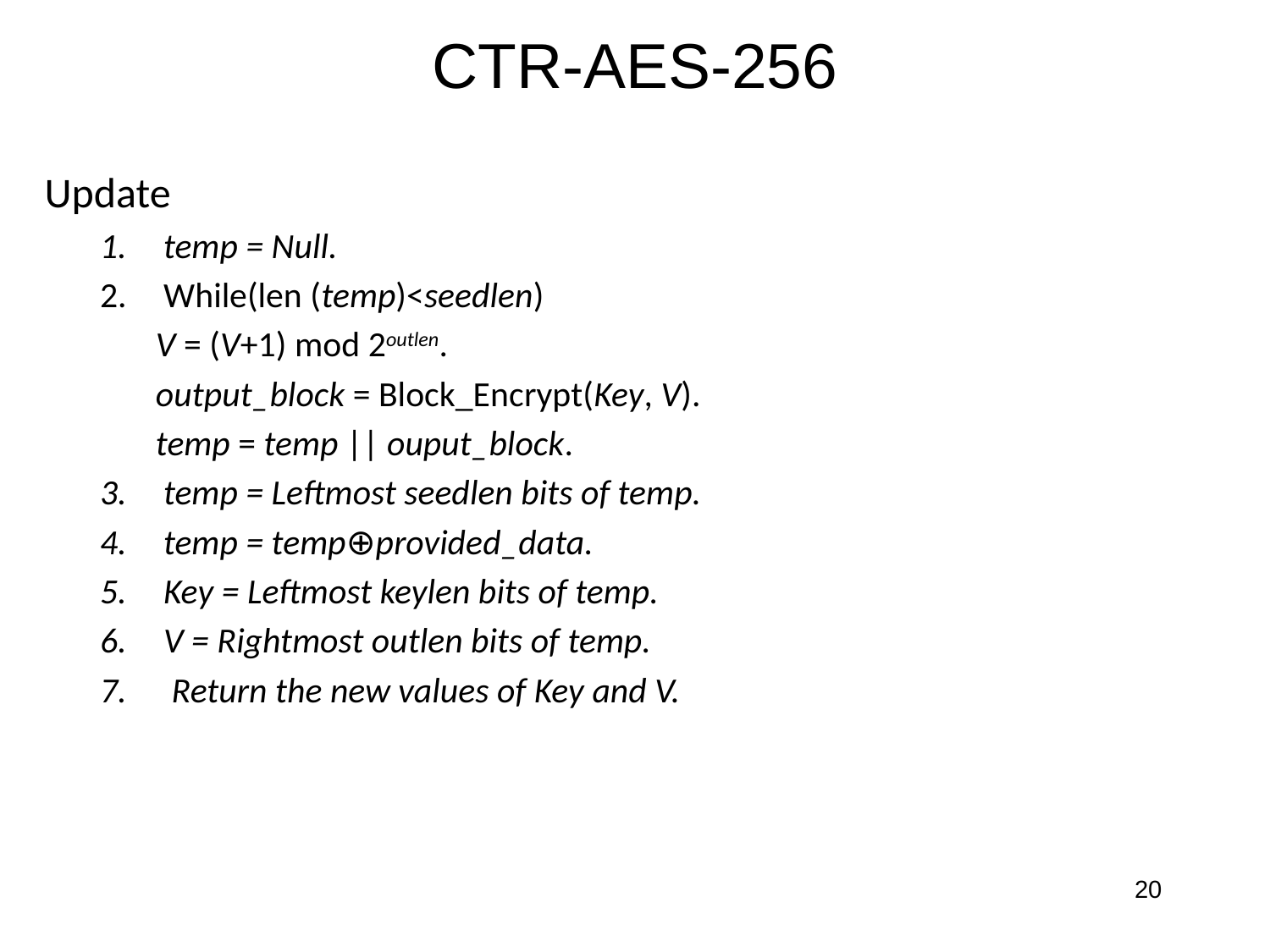

# CTR-AES-256
Update
temp = Null.
While(len (temp)<seedlen)
V = (V+1) mod 2outlen.
output_block = Block_Encrypt(Key, V).
temp = temp || ouput_block.
temp = Leftmost seedlen bits of temp.
temp = temp⊕provided_data.
Key = Leftmost keylen bits of temp.
V = Rightmost outlen bits of temp.
 Return the new values of Key and V.
20